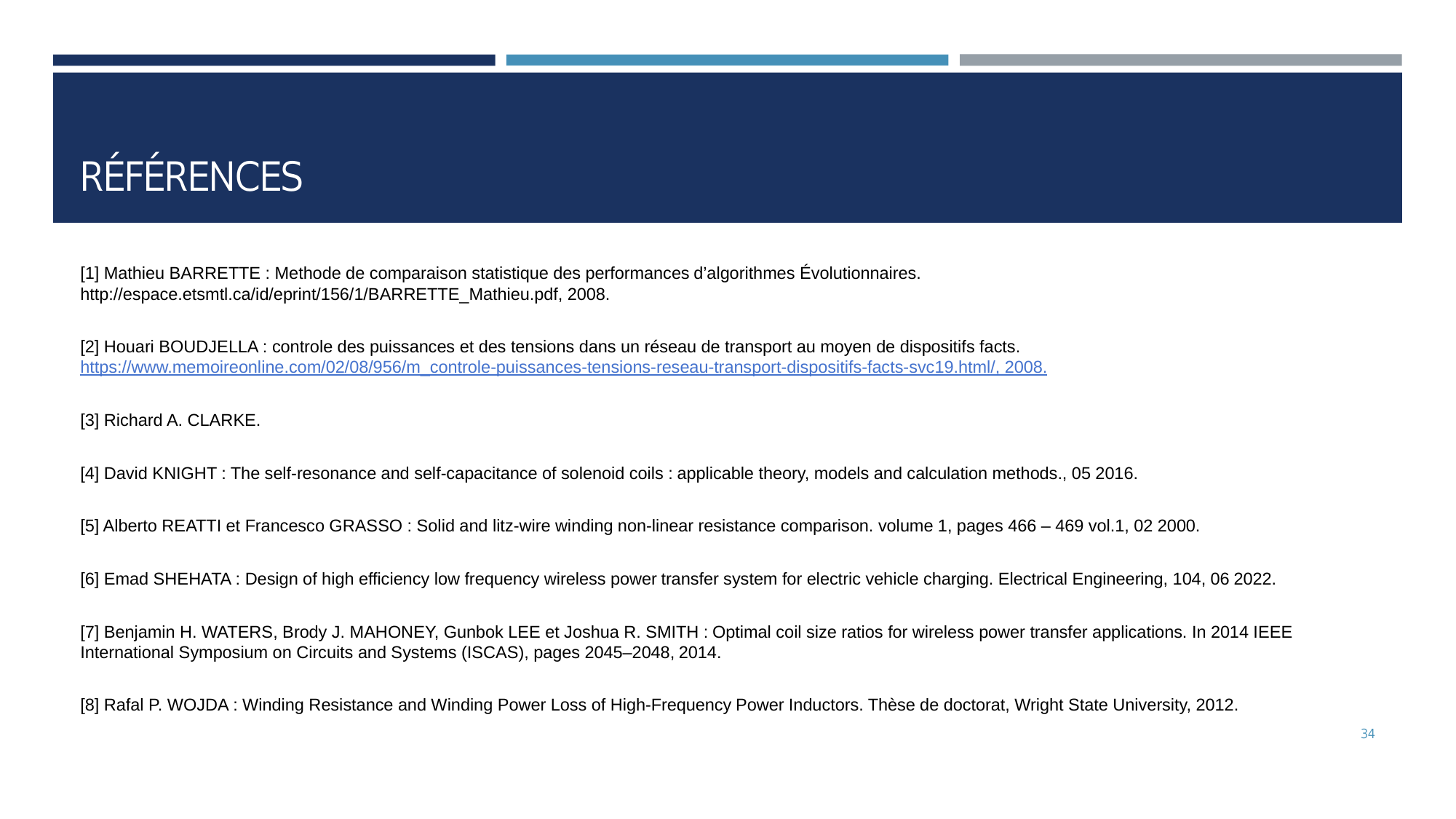

# RÉFÉRENCES
[1] Mathieu BARRETTE : Methode de comparaison statistique des performances d’algorithmes Évolutionnaires. http://espace.etsmtl.ca/id/eprint/156/1/BARRETTE_Mathieu.pdf, 2008.
[2] Houari BOUDJELLA : controle des puissances et des tensions dans un réseau de transport au moyen de dispositifs facts. https://www.memoireonline.com/02/08/956/m_controle-puissances-tensions-reseau-transport-dispositifs-facts-svc19.html/, 2008.
[3] Richard A. CLARKE.
[4] David KNIGHT : The self-resonance and self-capacitance of solenoid coils : applicable theory, models and calculation methods., 05 2016.
[5] Alberto REATTI et Francesco GRASSO : Solid and litz-wire winding non-linear resistance comparison. volume 1, pages 466 – 469 vol.1, 02 2000.
[6] Emad SHEHATA : Design of high efficiency low frequency wireless power transfer system for electric vehicle charging. Electrical Engineering, 104, 06 2022.
[7] Benjamin H. WATERS, Brody J. MAHONEY, Gunbok LEE et Joshua R. SMITH : Optimal coil size ratios for wireless power transfer applications. In 2014 IEEE International Symposium on Circuits and Systems (ISCAS), pages 2045–2048, 2014.
[8] Rafal P. WOJDA : Winding Resistance and Winding Power Loss of High-Frequency Power Inductors. Thèse de doctorat, Wright State University, 2012.
34